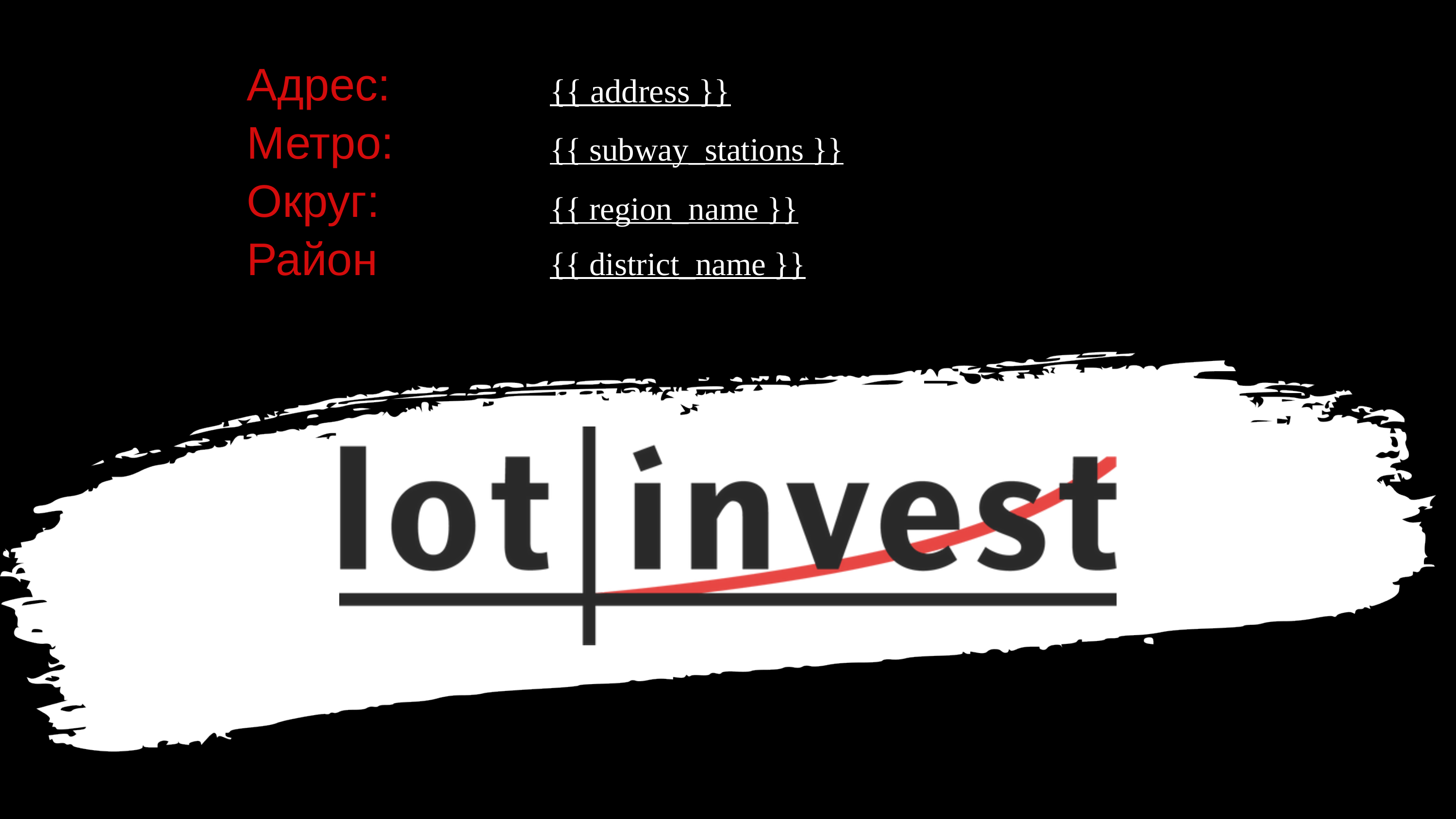

Адрес:
{{ address }}
Метро:
{{ subway_stations }}
Округ:
{{ region_name }}
Район
{{ district_name }}